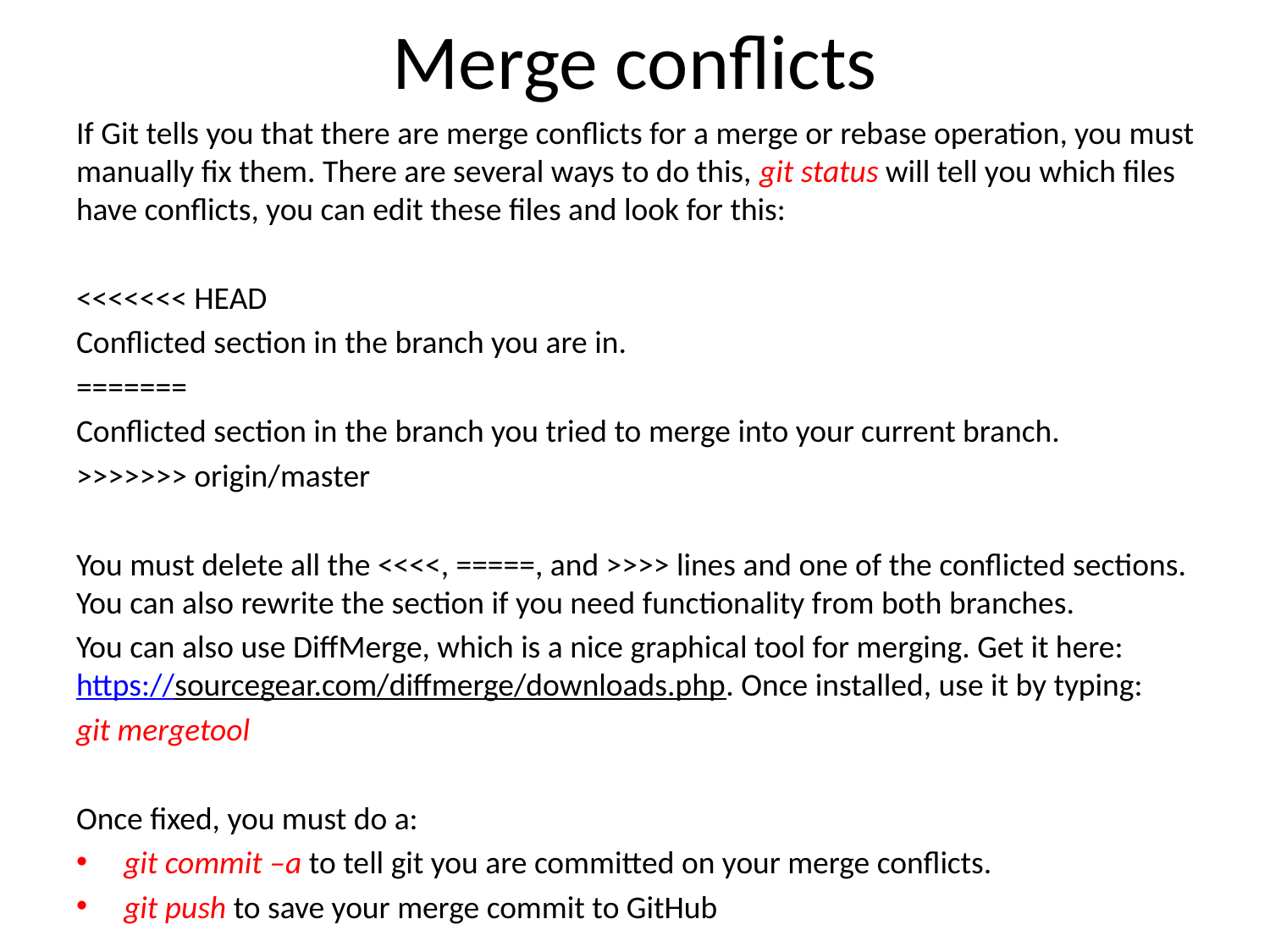

# Merge conflicts
If Git tells you that there are merge conflicts for a merge or rebase operation, you must manually fix them. There are several ways to do this, git status will tell you which files have conflicts, you can edit these files and look for this:

<<<<<<< HEAD
Conflicted section in the branch you are in.
=======
Conflicted section in the branch you tried to merge into your current branch.
>>>>>>> origin/master

You must delete all the <<<<, =====, and >>>> lines and one of the conflicted sections. You can also rewrite the section if you need functionality from both branches.
You can also use DiffMerge, which is a nice graphical tool for merging. Get it here: https://sourcegear.com/diffmerge/downloads.php. Once installed, use it by typing:
git mergetool

Once fixed, you must do a:
git commit –a to tell git you are committed on your merge conflicts.
git push to save your merge commit to GitHub